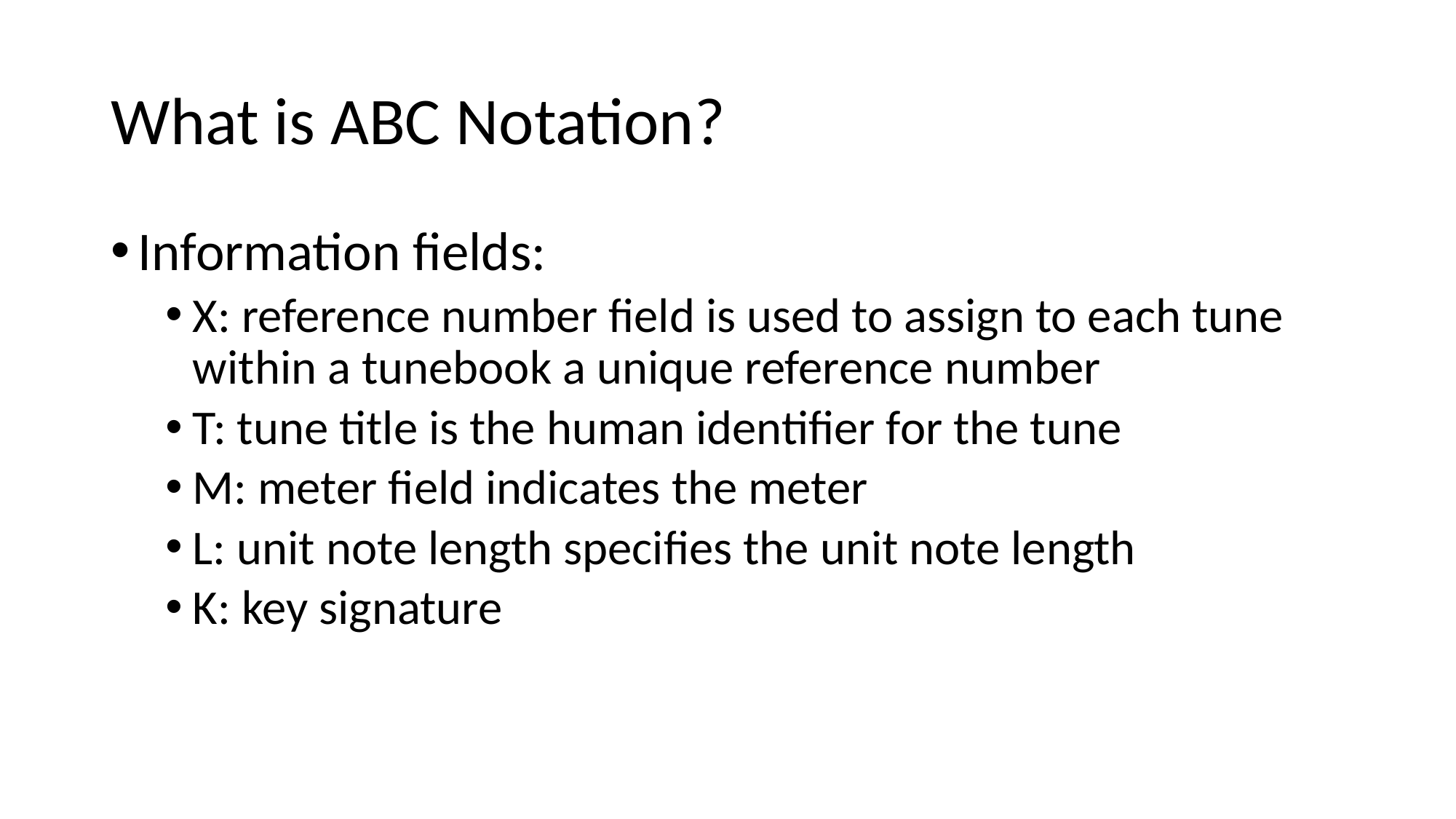

# What is ABC Notation?
Information fields:
X: reference number field is used to assign to each tune within a tunebook a unique reference number
T: tune title is the human identifier for the tune
M: meter field indicates the meter
L: unit note length specifies the unit note length
K: key signature